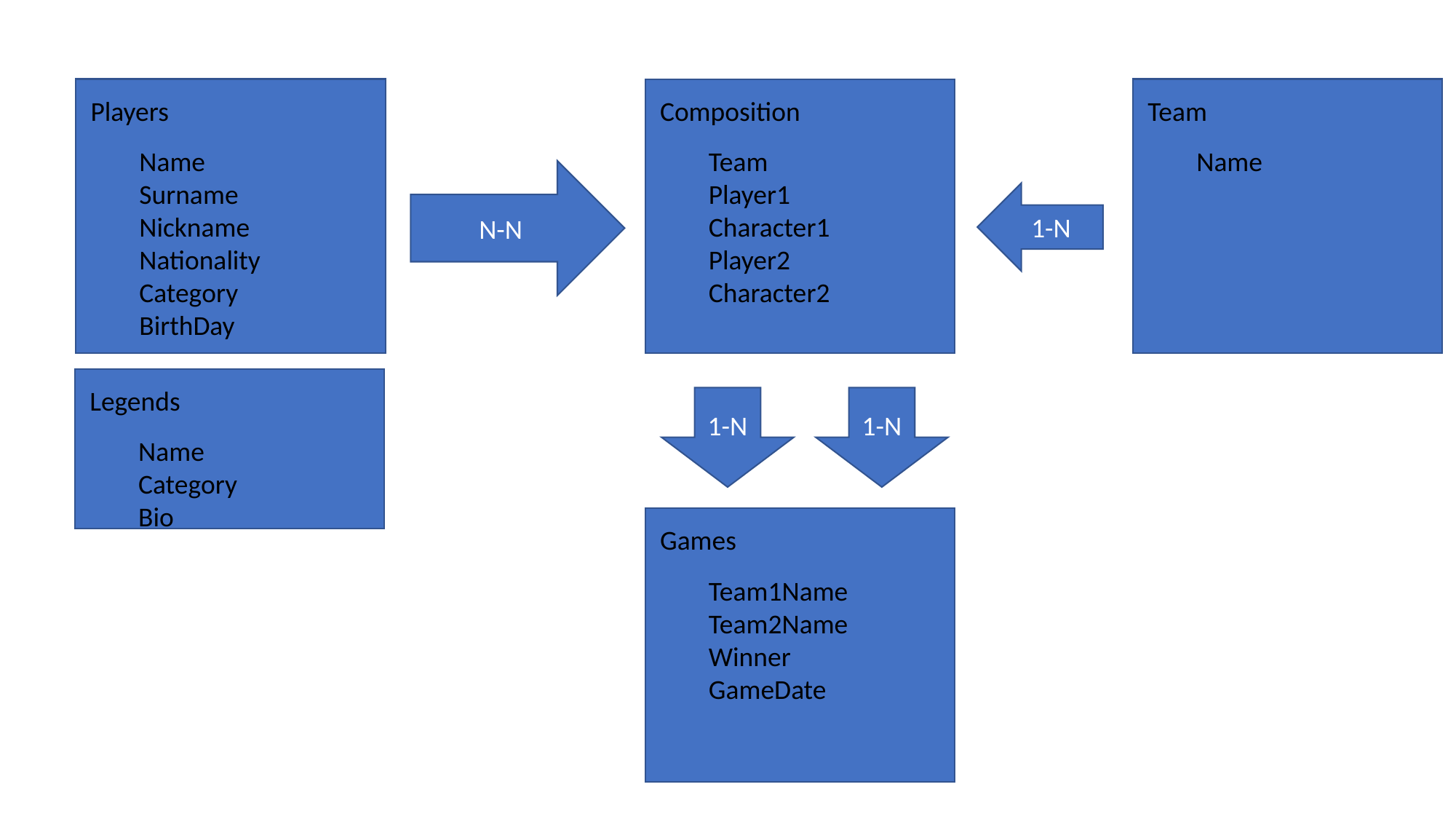

Players
Team
Composition
Name
Surname
Nickname
Nationality
Category
BirthDay
Name
Team
Player1
Character1
Player2
Character2
N-N
1-N

Legends
1-N
1-N
Name
Category
Bio

Games
Team1Name
Team2Name
Winner
GameDate